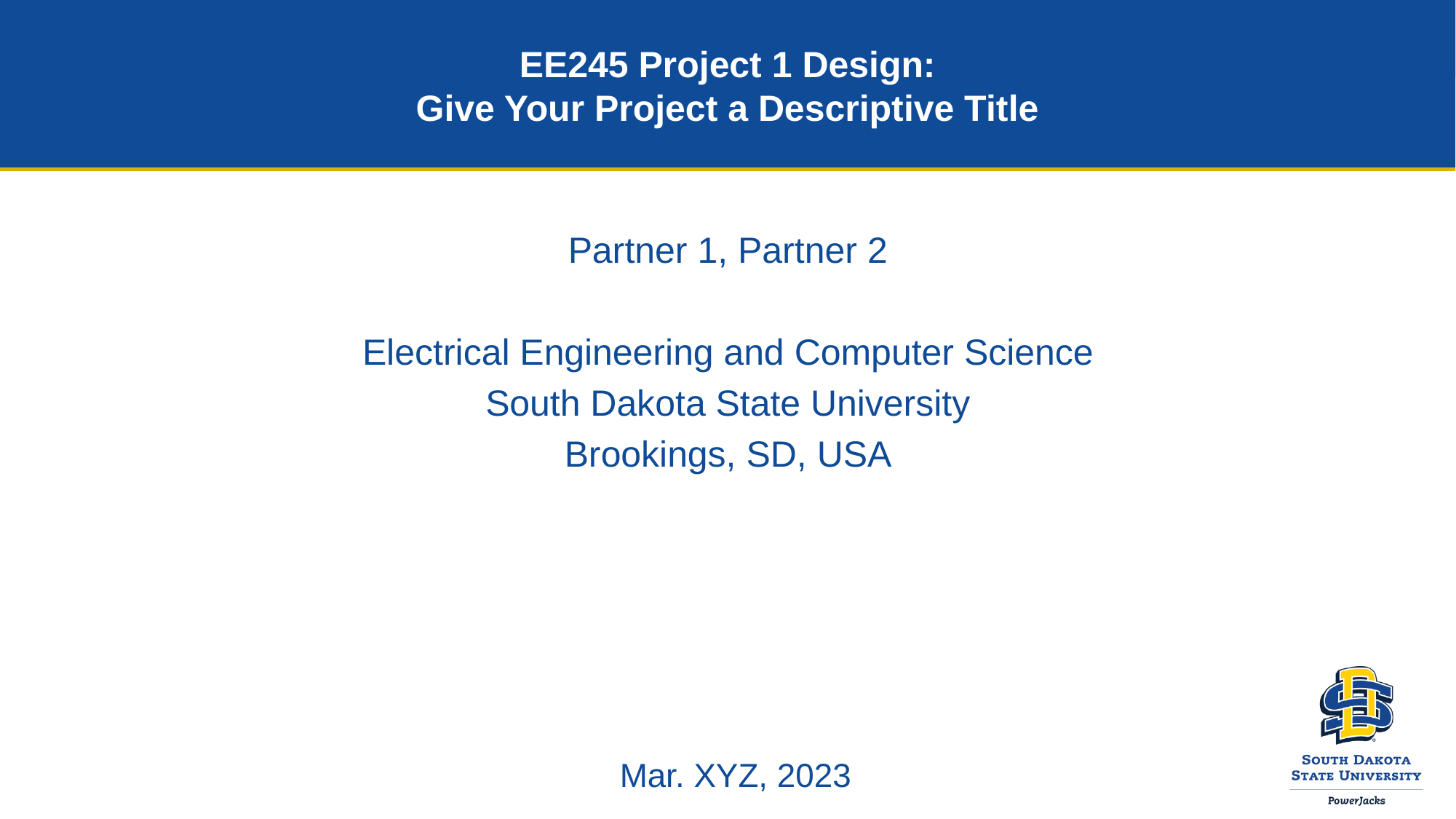

# EE245 Project 1 Design: Give Your Project a Descriptive Title

Partner 1, Partner 2

Electrical Engineering and Computer Science
South Dakota State University
Brookings, SD, USA

Mar. XYZ, 2023